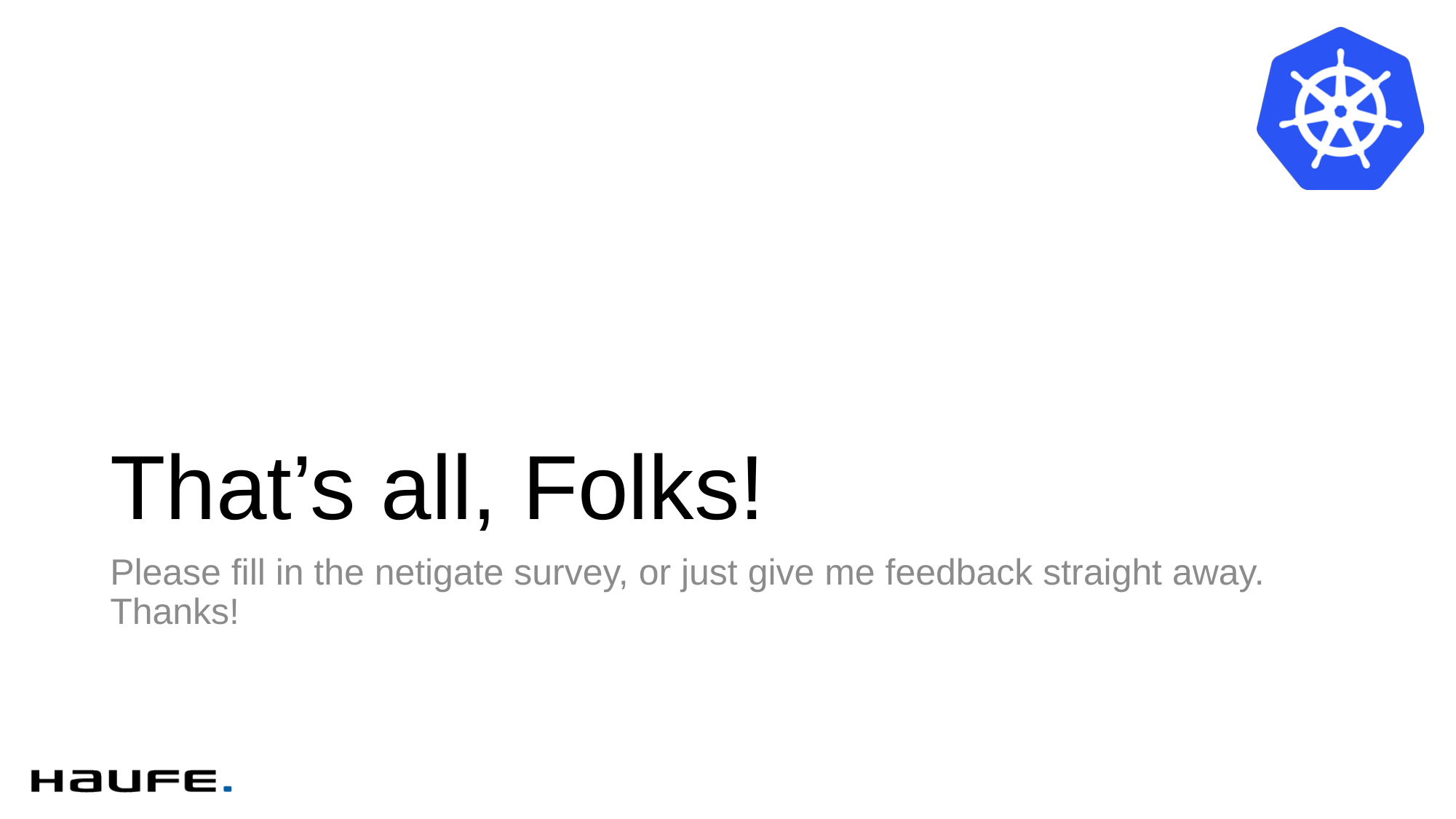

# That’s all, Folks!
Please fill in the netigate survey, or just give me feedback straight away. Thanks!